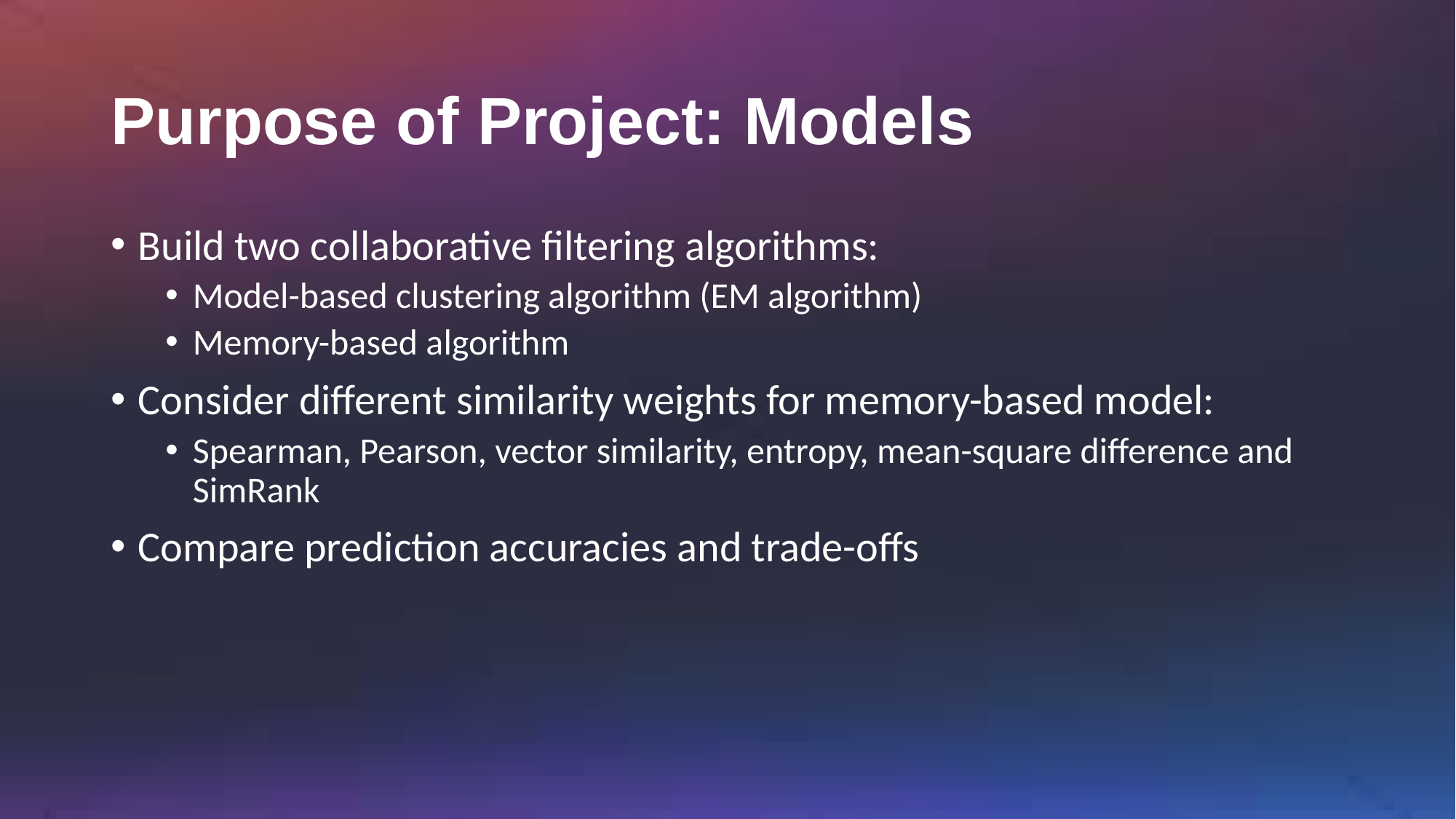

# Purpose of Project: Models
Build two collaborative filtering algorithms:
Model-based clustering algorithm (EM algorithm)
Memory-based algorithm
Consider different similarity weights for memory-based model:
Spearman, Pearson, vector similarity, entropy, mean-square difference and SimRank
Compare prediction accuracies and trade-offs